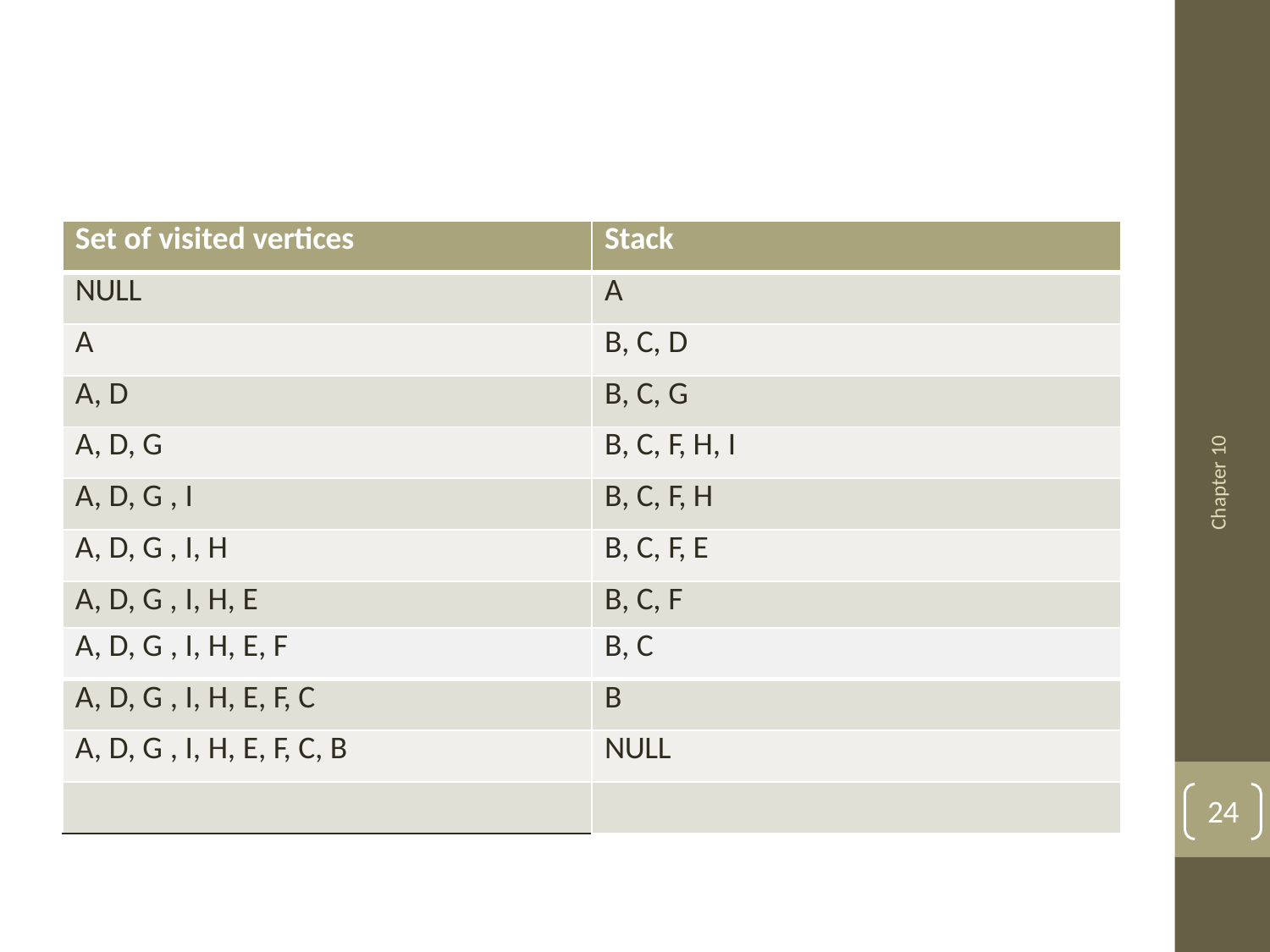

| Set of visited vertices | Stack |
| --- | --- |
| NULL | A |
| A | B, C, D |
| A, D | B, C, G |
| A, D, G | B, C, F, H, I |
| A, D, G , I | B, C, F, H |
| A, D, G , I, H | B, C, F, E |
| A, D, G , I, H, E | B, C, F |
| A, D, G , I, H, E, F | B, C |
| A, D, G , I, H, E, F, C | B |
| A, D, G , I, H, E, F, C, B | NULL |
|  |  |
Chapter 10

24